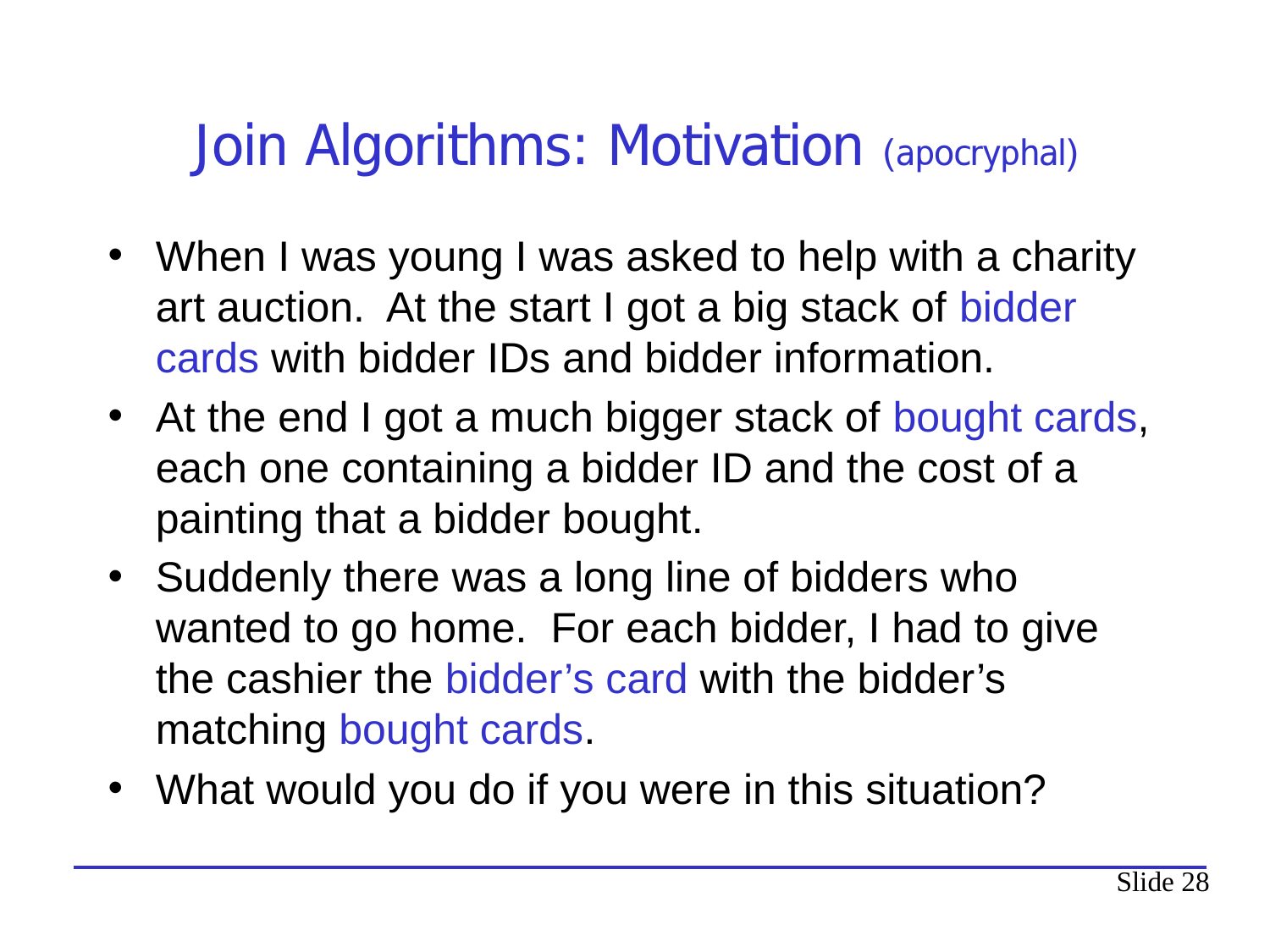

# Join Algorithms: Motivation (apocryphal)
When I was young I was asked to help with a charity art auction.  At the start I got a big stack of bidder cards with bidder IDs and bidder information.
At the end I got a much bigger stack of bought cards, each one containing a bidder ID and the cost of a painting that a bidder bought.
Suddenly there was a long line of bidders who wanted to go home.  For each bidder, I had to give the cashier the bidder’s card with the bidder’s matching bought cards.
What would you do if you were in this situation?